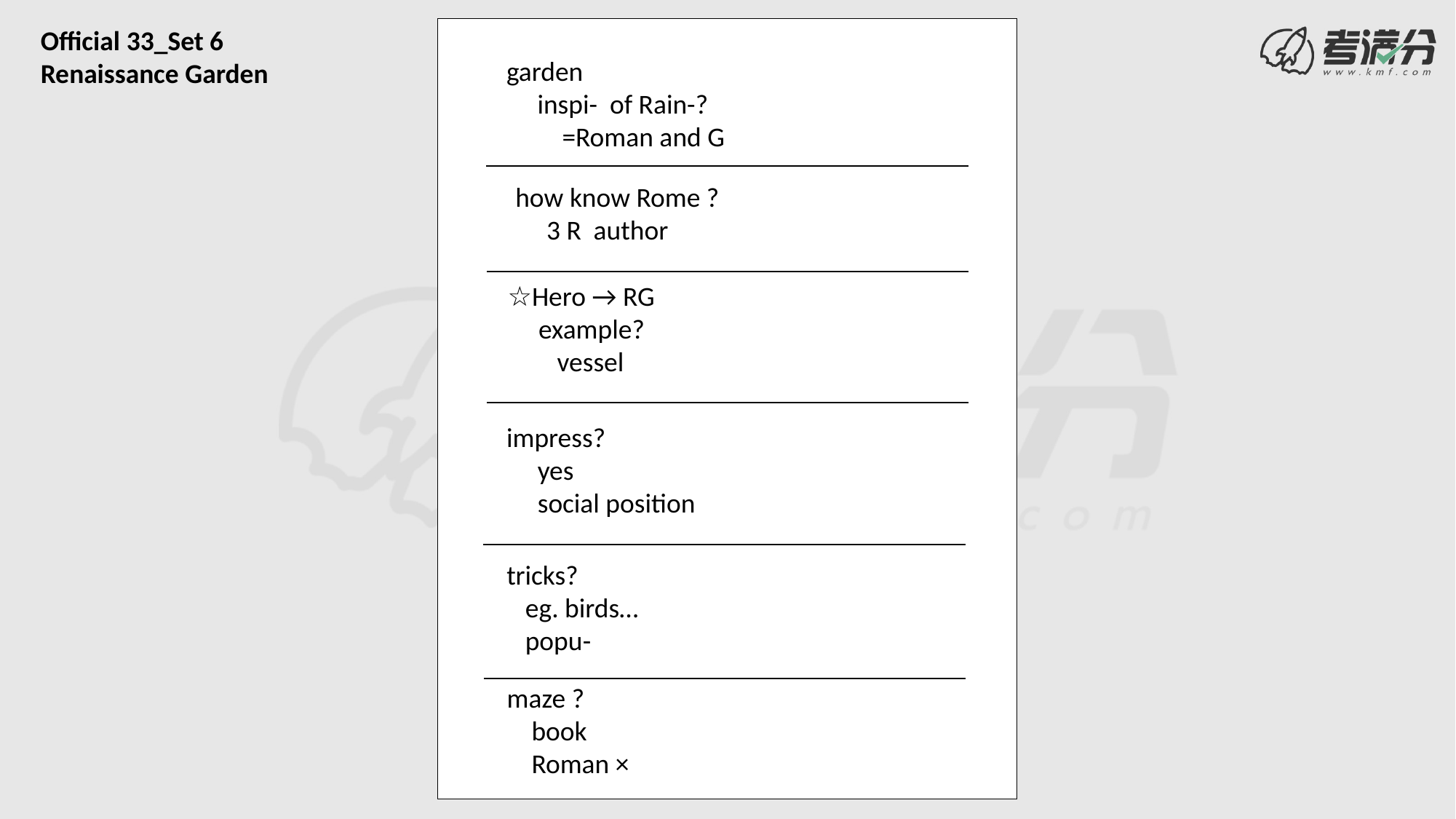

Official 33_Set 6
Renaissance Garden

garden
     inspi-  of Rain-?
         =Roman and G
how know Rome ?
     3 R  author
☆Hero → RG
     example?
        vessel
impress?
     yes
     social position
tricks?
   eg. birds…
   popu-
maze ?
    book
    Roman ×